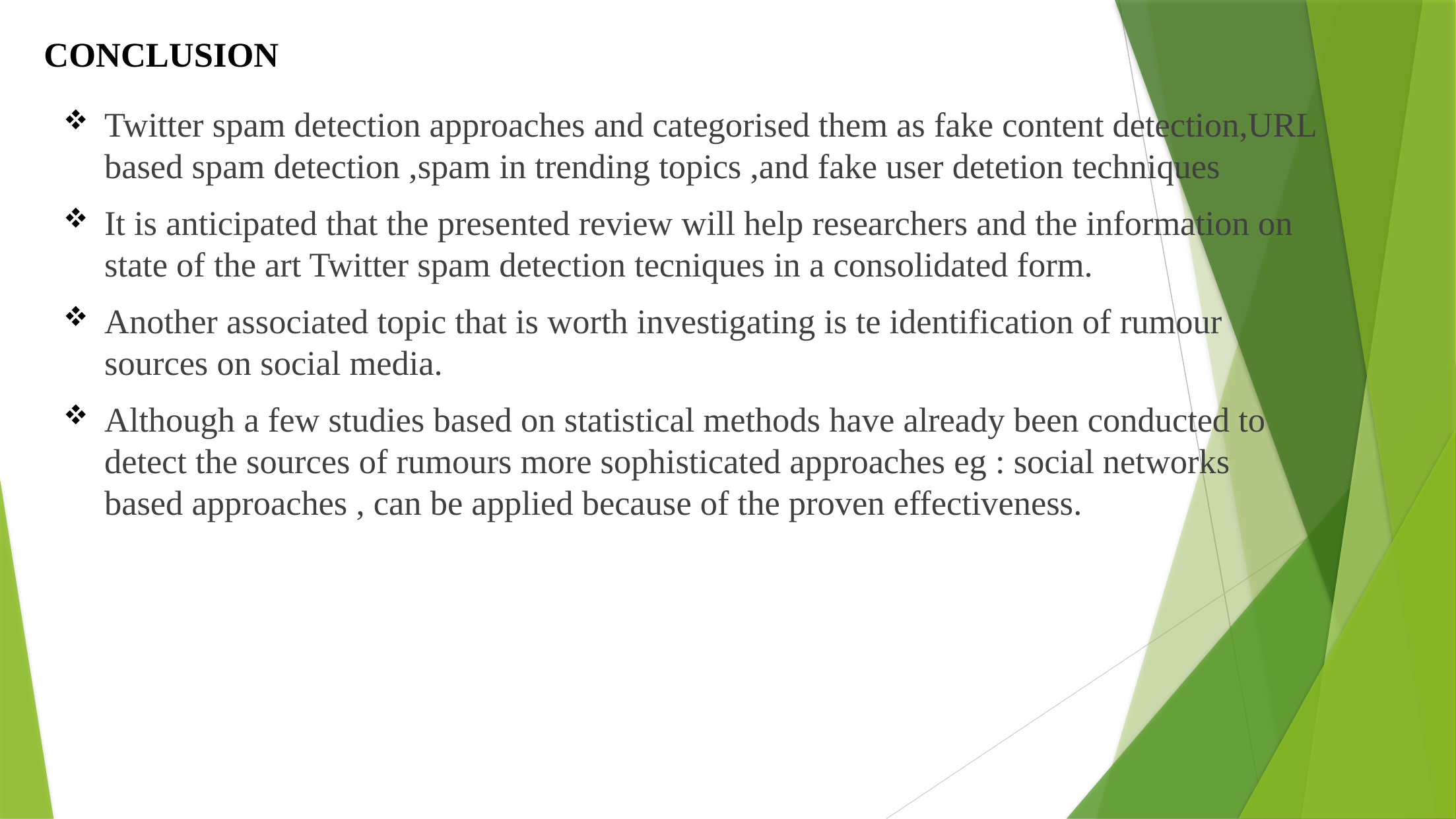

# CONCLUSION
Twitter spam detection approaches and categorised them as fake content detection,URL based spam detection ,spam in trending topics ,and fake user detetion techniques
It is anticipated that the presented review will help researchers and the information on state of the art Twitter spam detection tecniques in a consolidated form.
Another associated topic that is worth investigating is te identification of rumour sources on social media.
Although a few studies based on statistical methods have already been conducted to detect the sources of rumours more sophisticated approaches eg : social networks based approaches , can be applied because of the proven effectiveness.